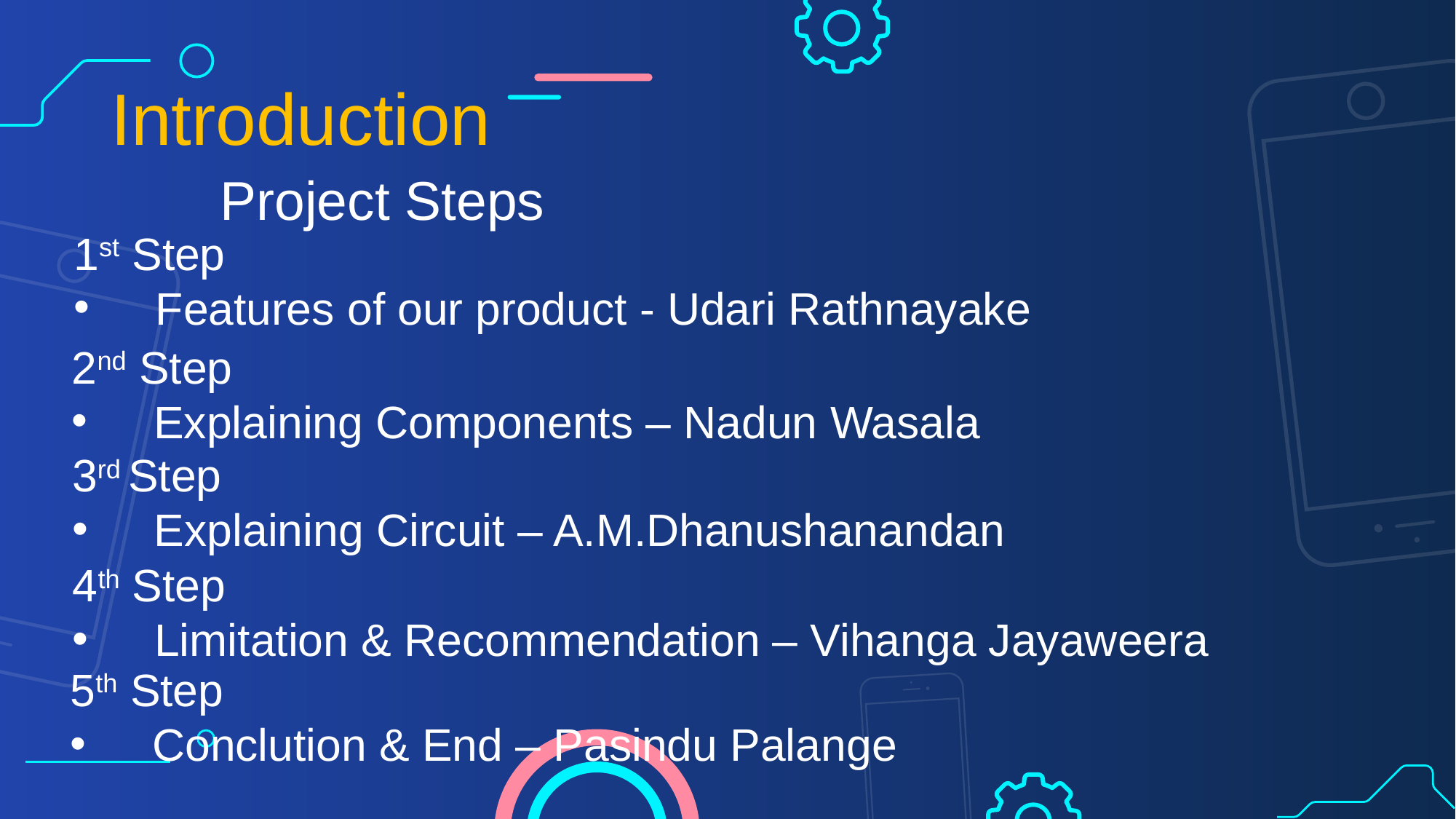

Introduction
	Project Steps
1st Step
Features of our product - Udari Rathnayake

2nd Step
Explaining Components – Nadun Wasala
3rd Step
Explaining Circuit – A.M.Dhanushanandan
4th Step
Limitation & Recommendation – Vihanga Jayaweera
5th Step
Conclution & End – Pasindu Palange